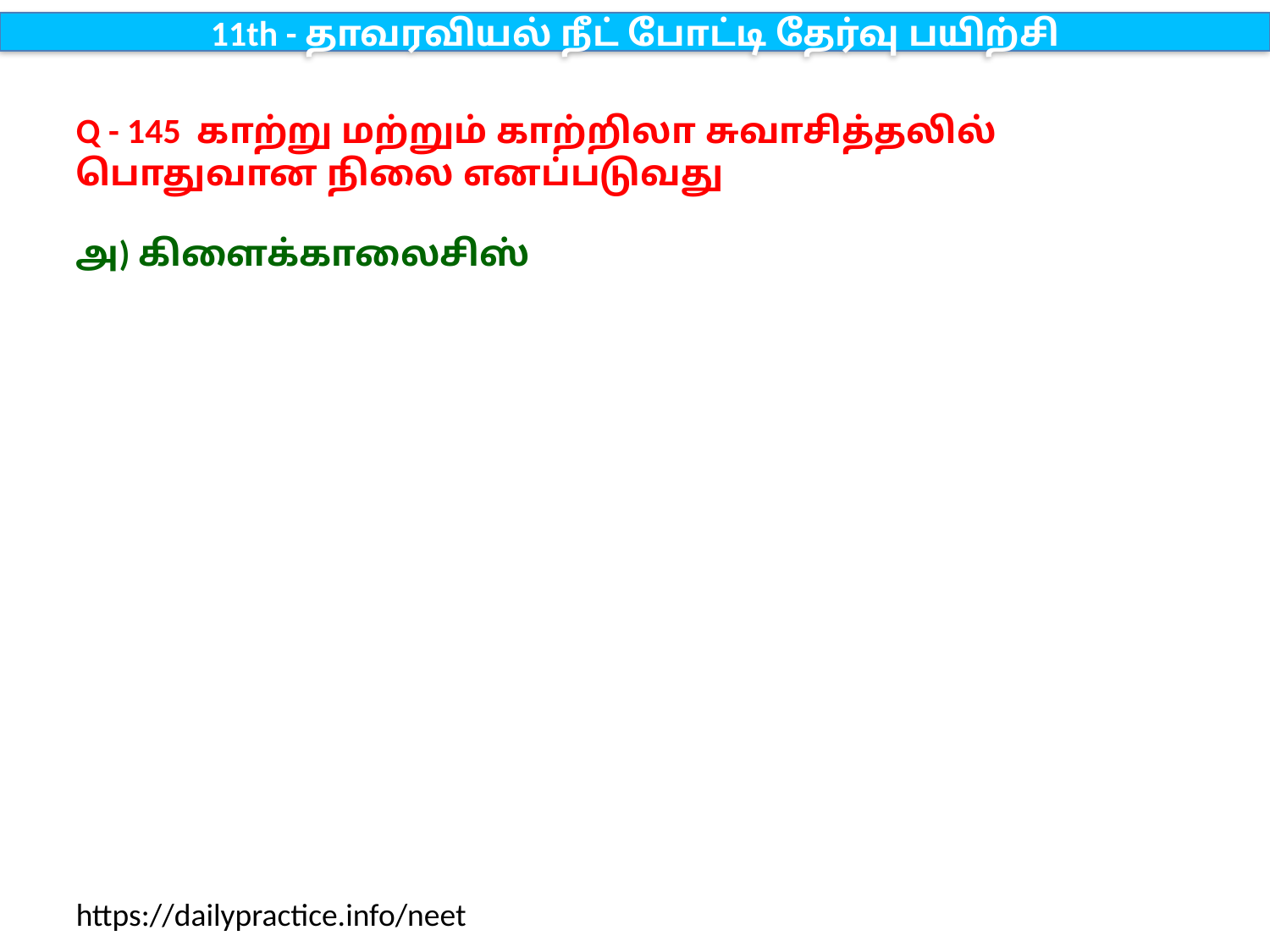

11th - தாவரவியல் நீட் போட்டி தேர்வு பயிற்சி

Q - 145  காற்று மற்றும் காற்றிலா சுவாசித்தலில் பொதுவான நிலை எனப்படுவது

அ) கிளைக்காலைசிஸ்
https://dailypractice.info/neet